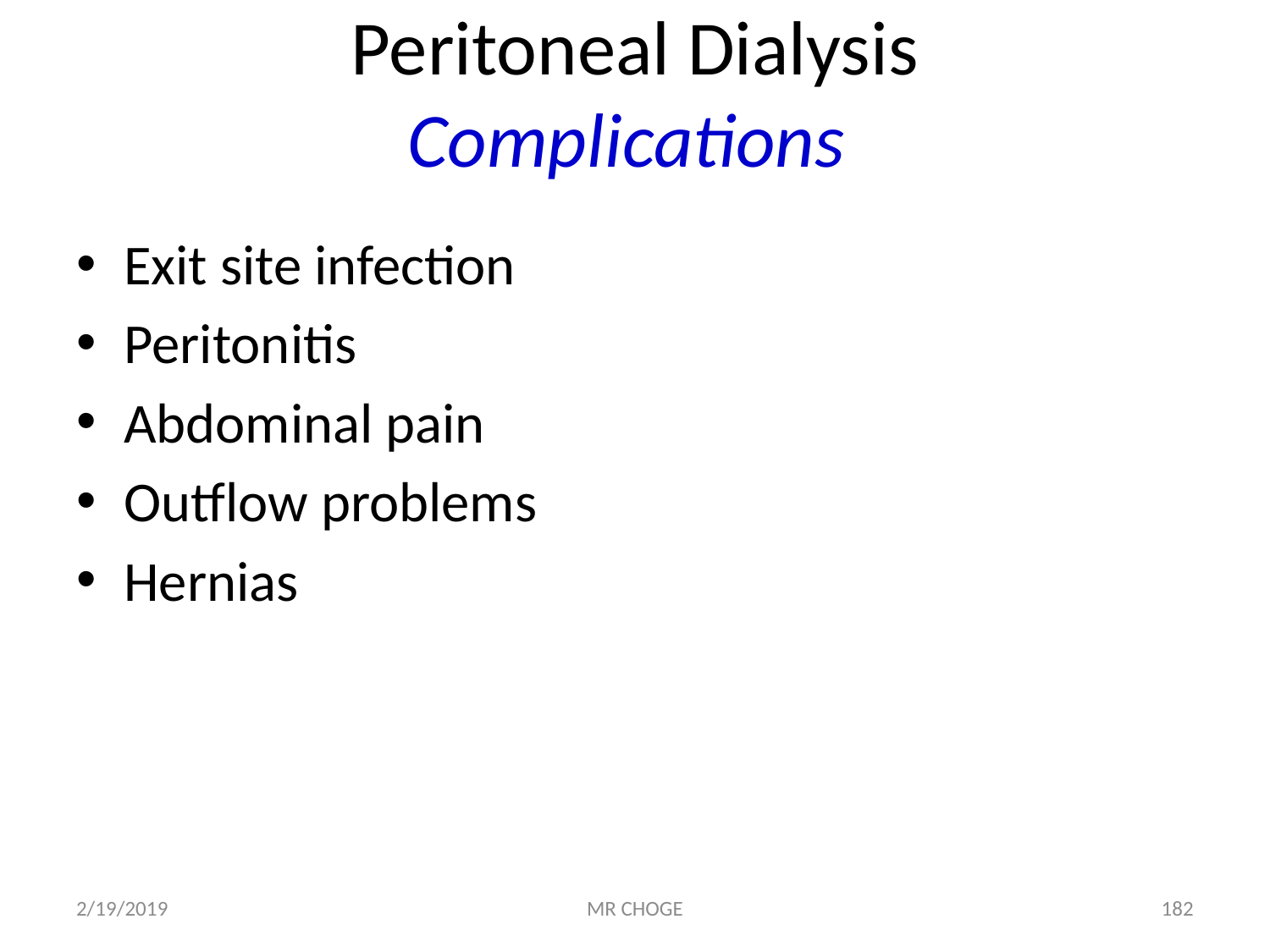

# Peritoneal Dialysis Complications
Exit site infection
Peritonitis
Abdominal pain
Outflow problems
Hernias
2/19/2019
MR CHOGE
182